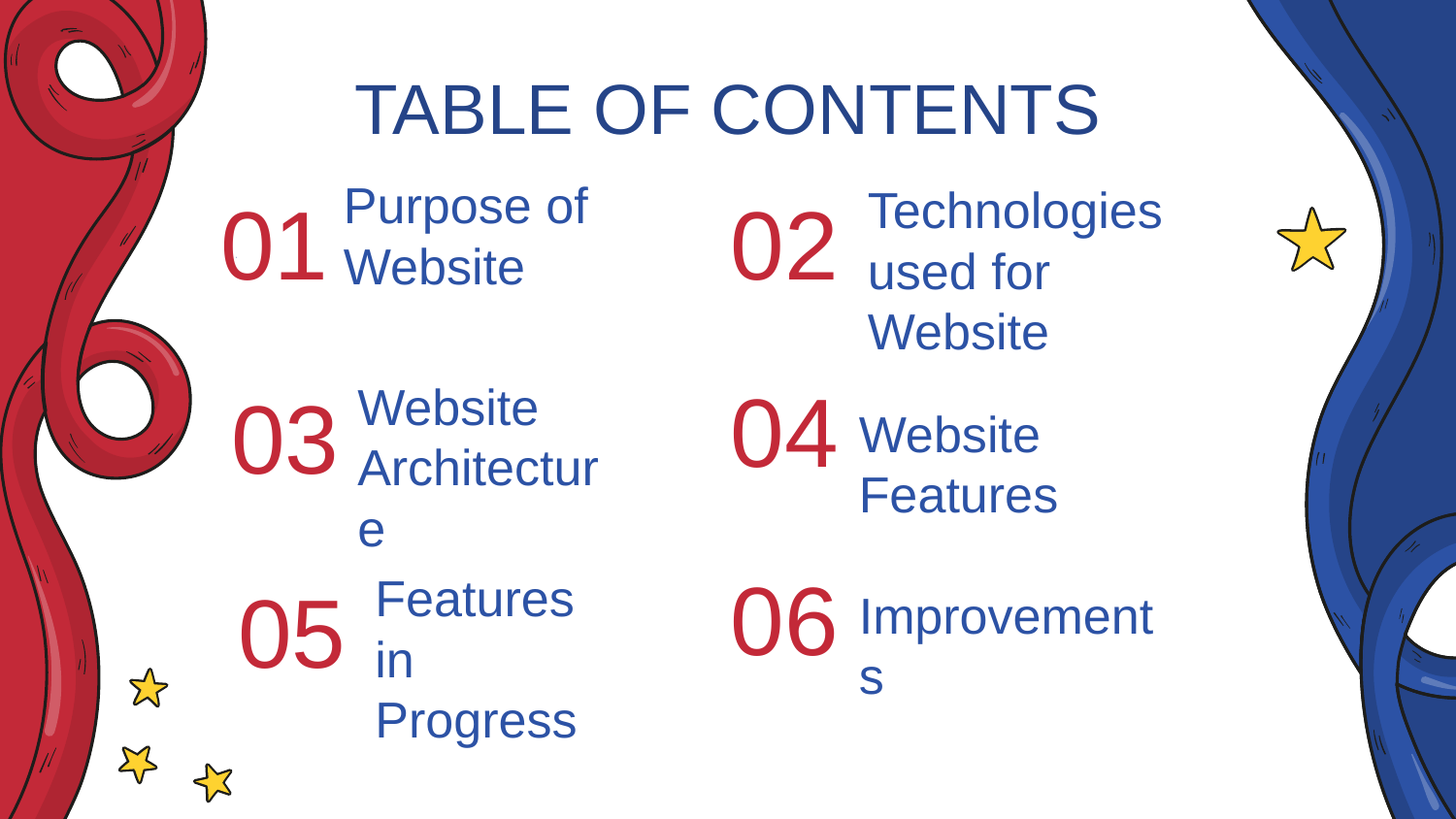

TABLE OF CONTENTS
Purpose of Website
Technologies used for Website
# 01
02

04
Website Architecture
03
Website Features
06
Features in Progress
05
Improvements